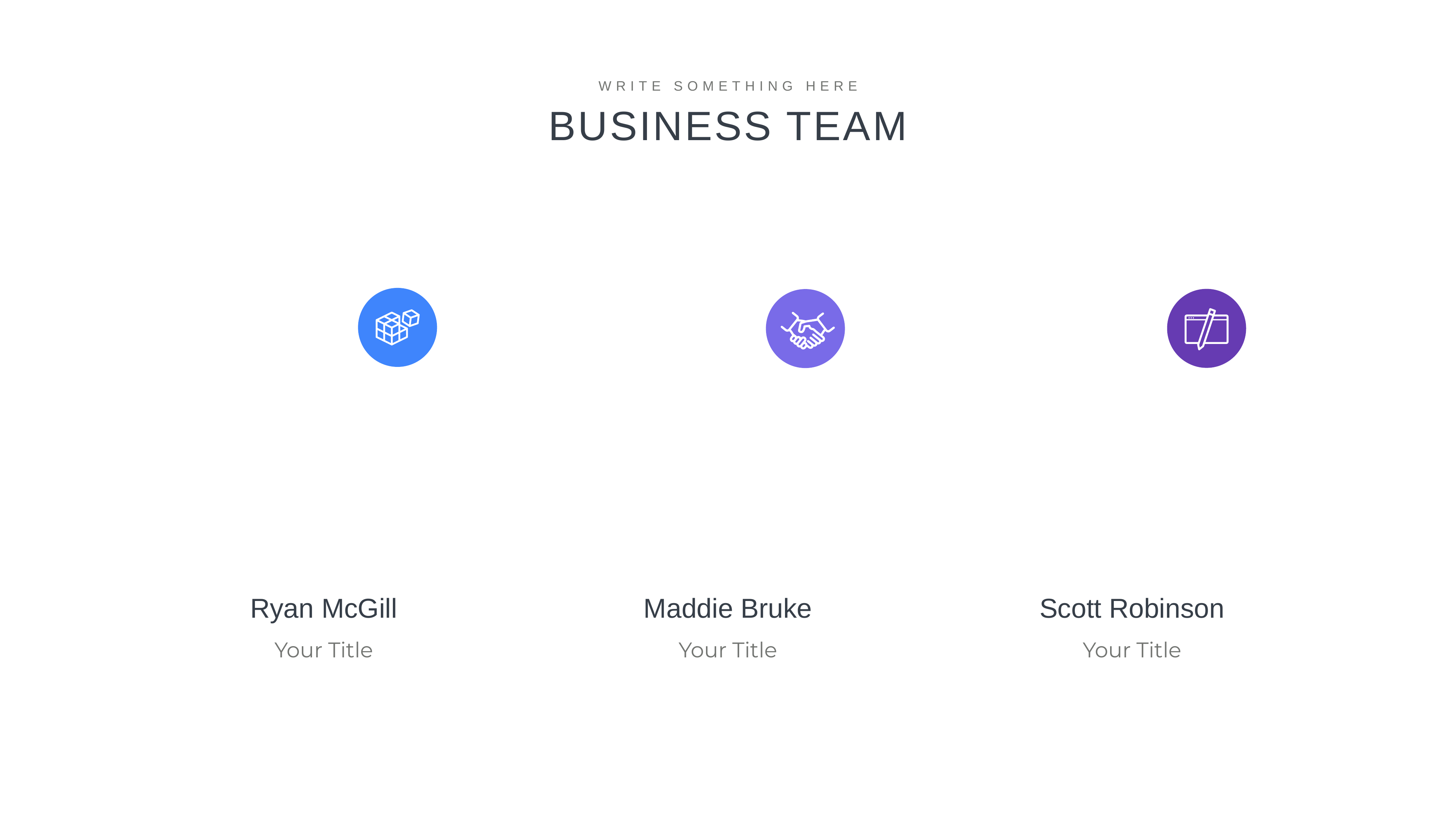

WRITE SOMETHING HERE
BUSINESS TEAM

Ryan McGill
Maddie Bruke
Scott Robinson
Your Title
Your Title
Your Title